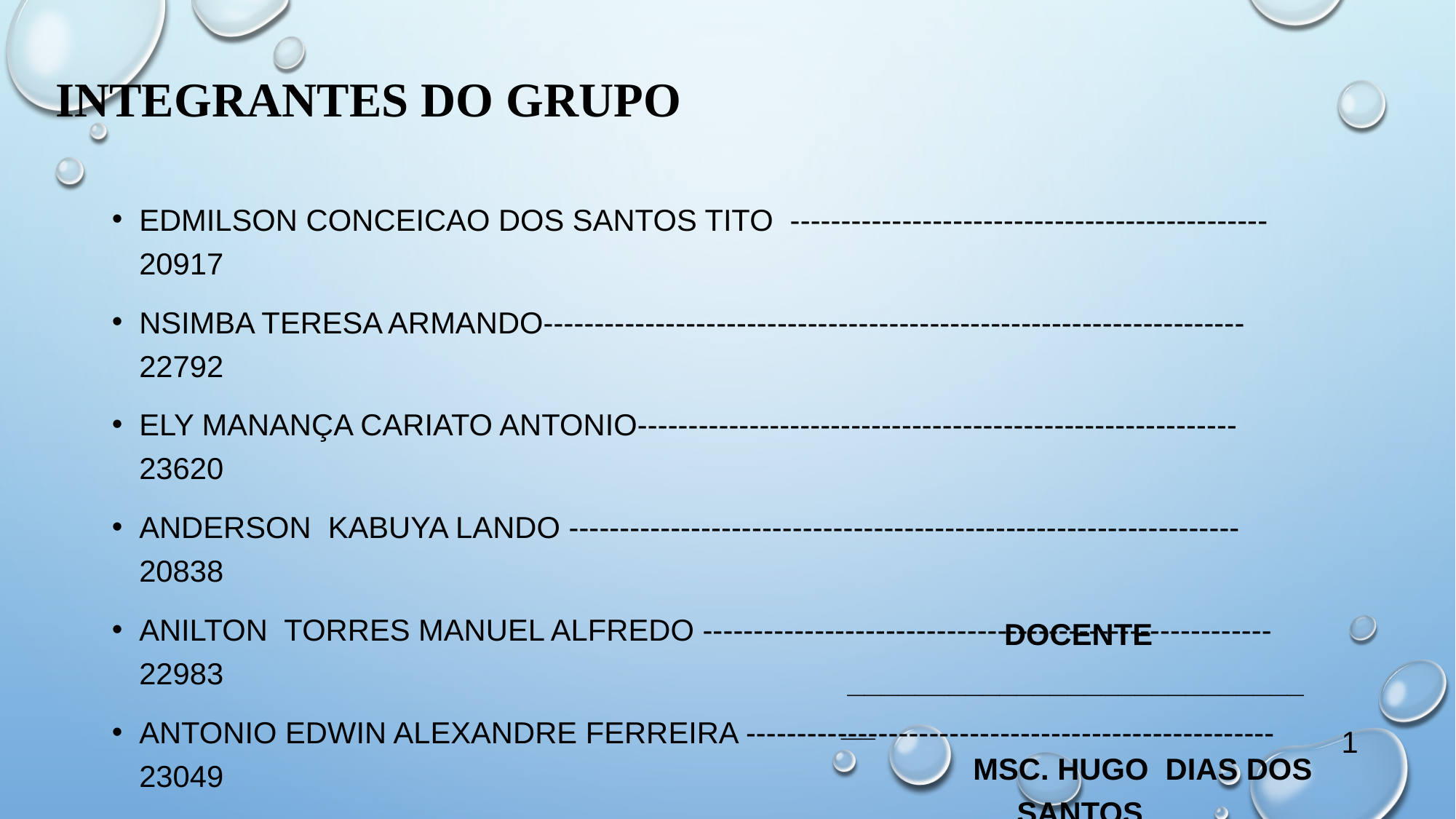

Integrantes do Grupo
Edmilson Conceicao dos Santos Tito  ----------------------------------------------- 20917
Nsimba Teresa Armando---------------------------------------------------------------------  22792
Ely Manança Cariato Antonio-----------------------------------------------------------  23620
Anderson  Kabuya Lando ------------------------------------------------------------------ 20838
Anilton  Torres Manuel Alfredo --------------------------------------------------------  22983
Antonio Edwin Alexandre Ferreira ---------------------------------------------------- 23049

 Docente  _____________________________                                                                     MSC. Hugo  Dias dos  Santos

1